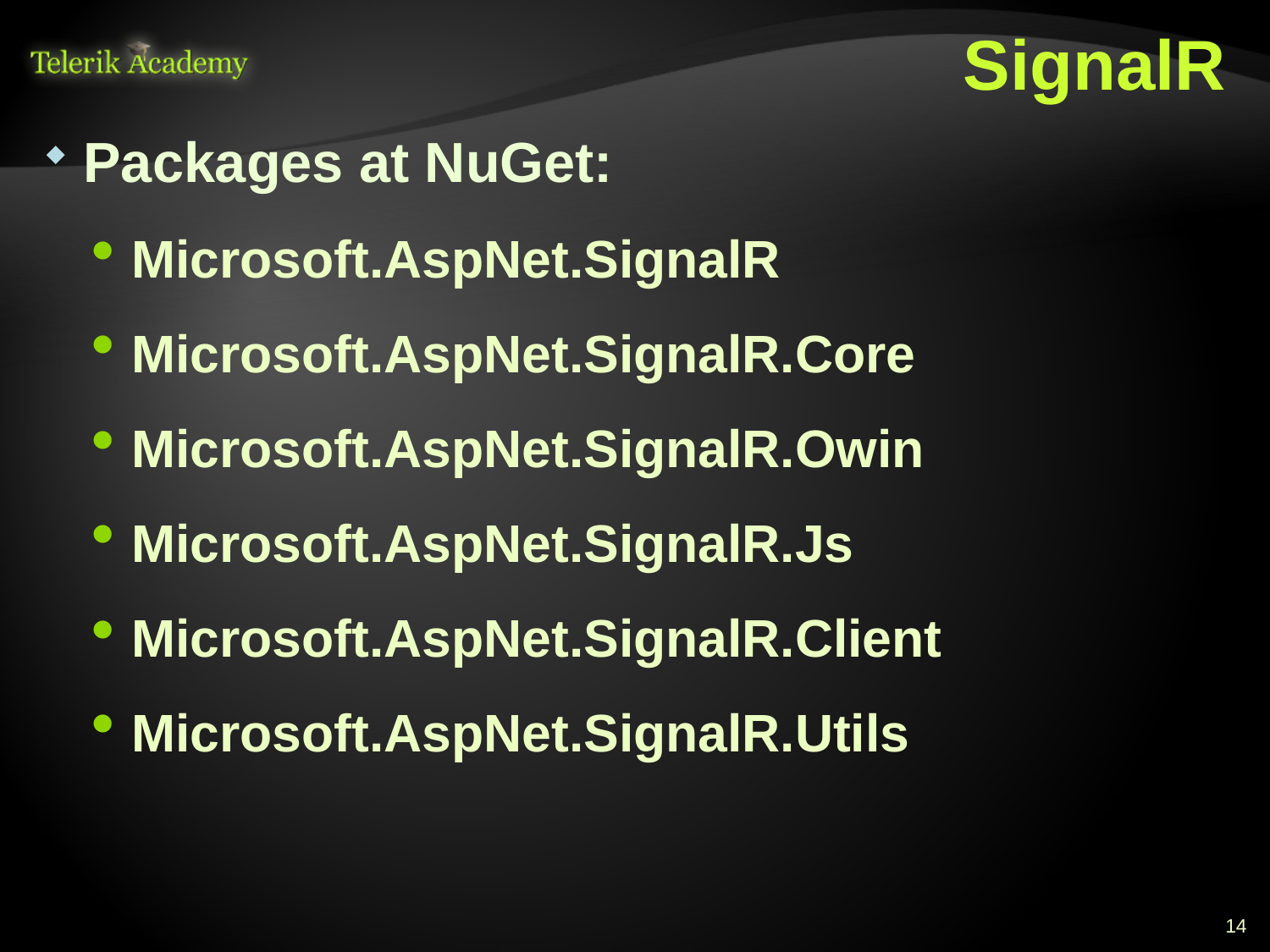

# SignalR
Packages at NuGet:
Microsoft.AspNet.SignalR
Microsoft.AspNet.SignalR.Core
Microsoft.AspNet.SignalR.Owin
Microsoft.AspNet.SignalR.Js
Microsoft.AspNet.SignalR.Client
Microsoft.AspNet.SignalR.Utils

14